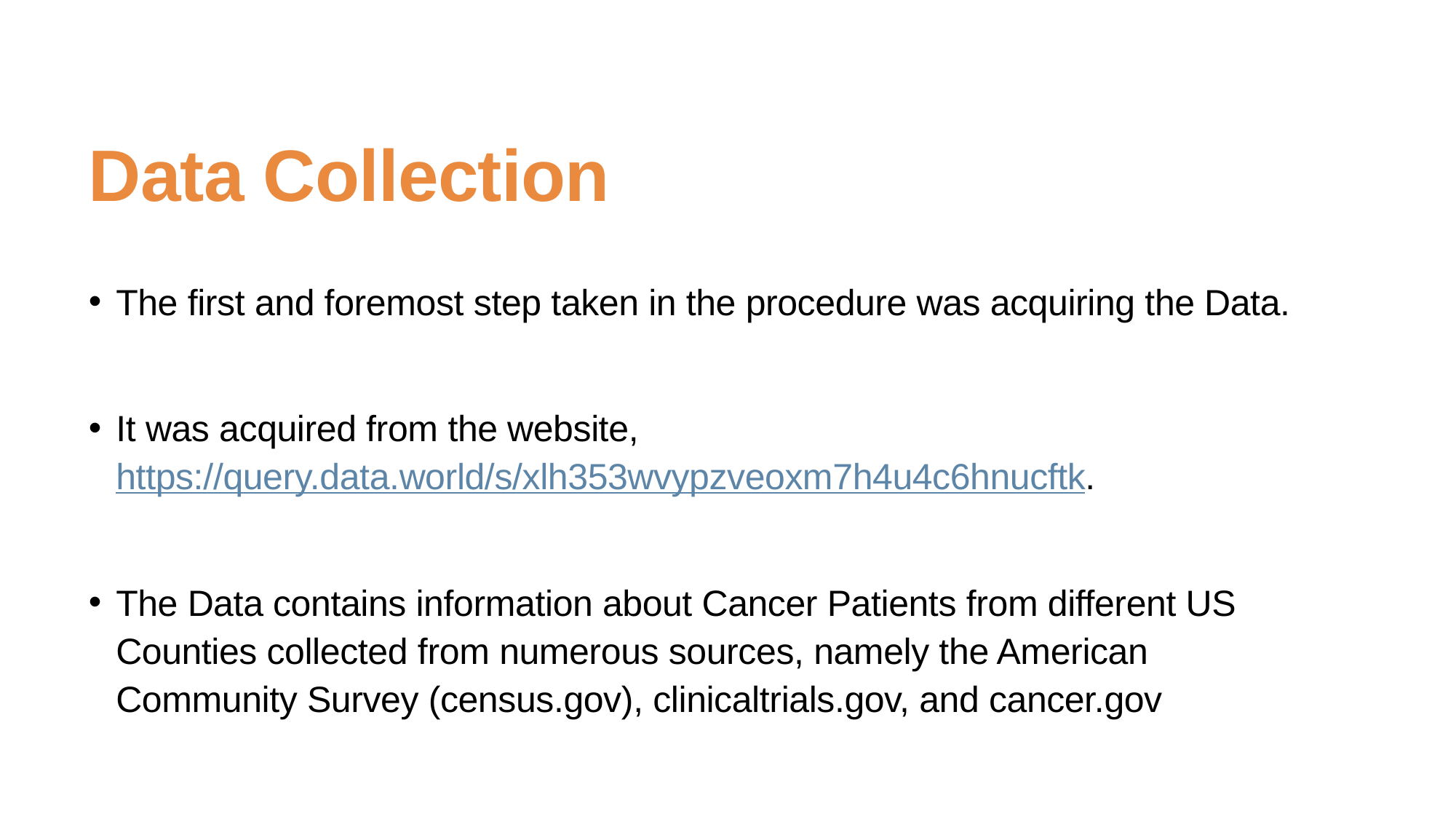

# Data Collection
The first and foremost step taken in the procedure was acquiring the Data.

It was acquired from the website, https://query.data.world/s/xlh353wvypzveoxm7h4u4c6hnucftk.

The Data contains information about Cancer Patients from different US Counties collected from numerous sources, namely the American Community Survey (census.gov), clinicaltrials.gov, and cancer.gov